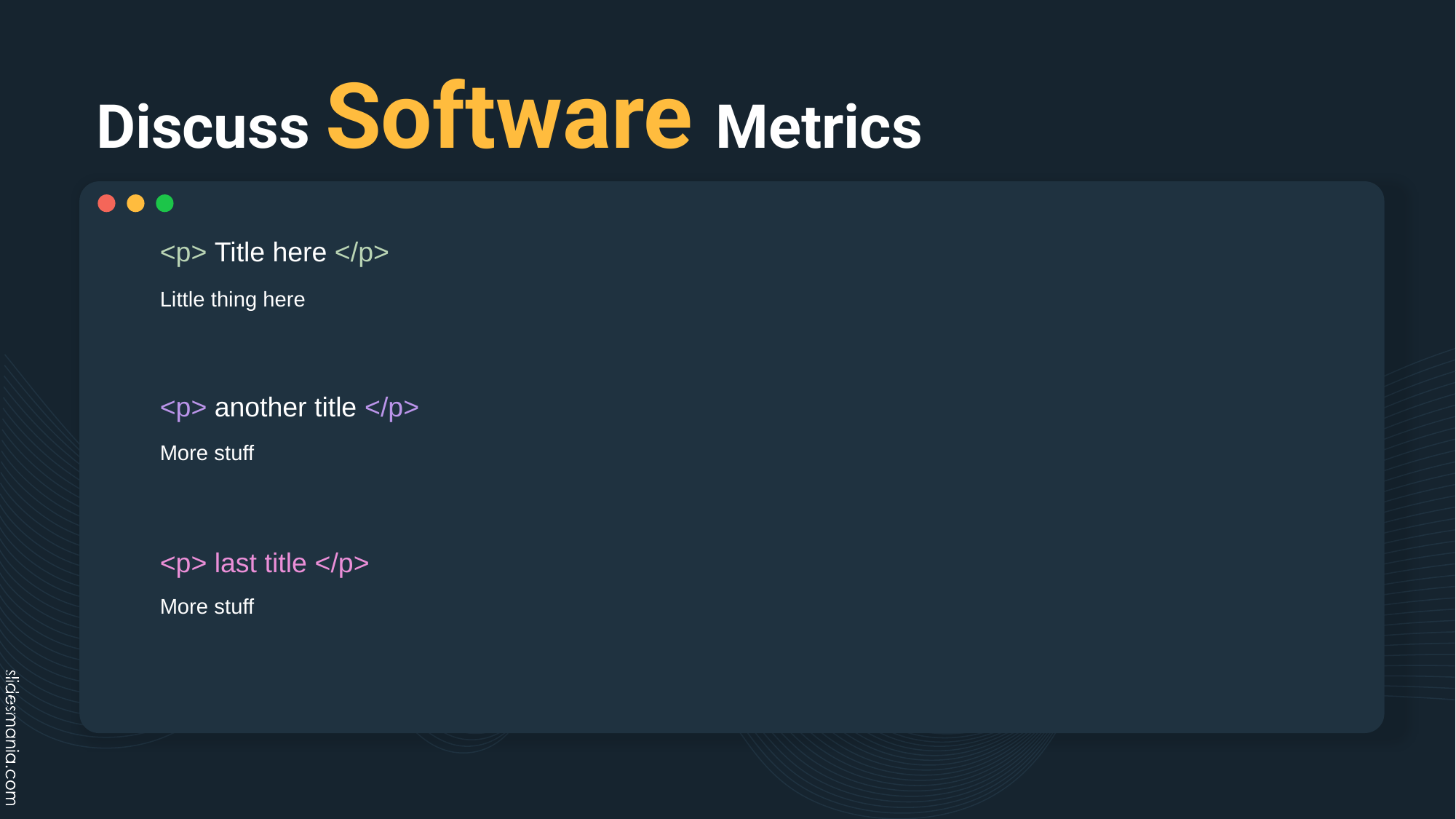

# Discuss Software Metrics
<p> Title here </p>
Little thing here
<p> another title </p>
More stuff

<p> last title </p>
More stuff